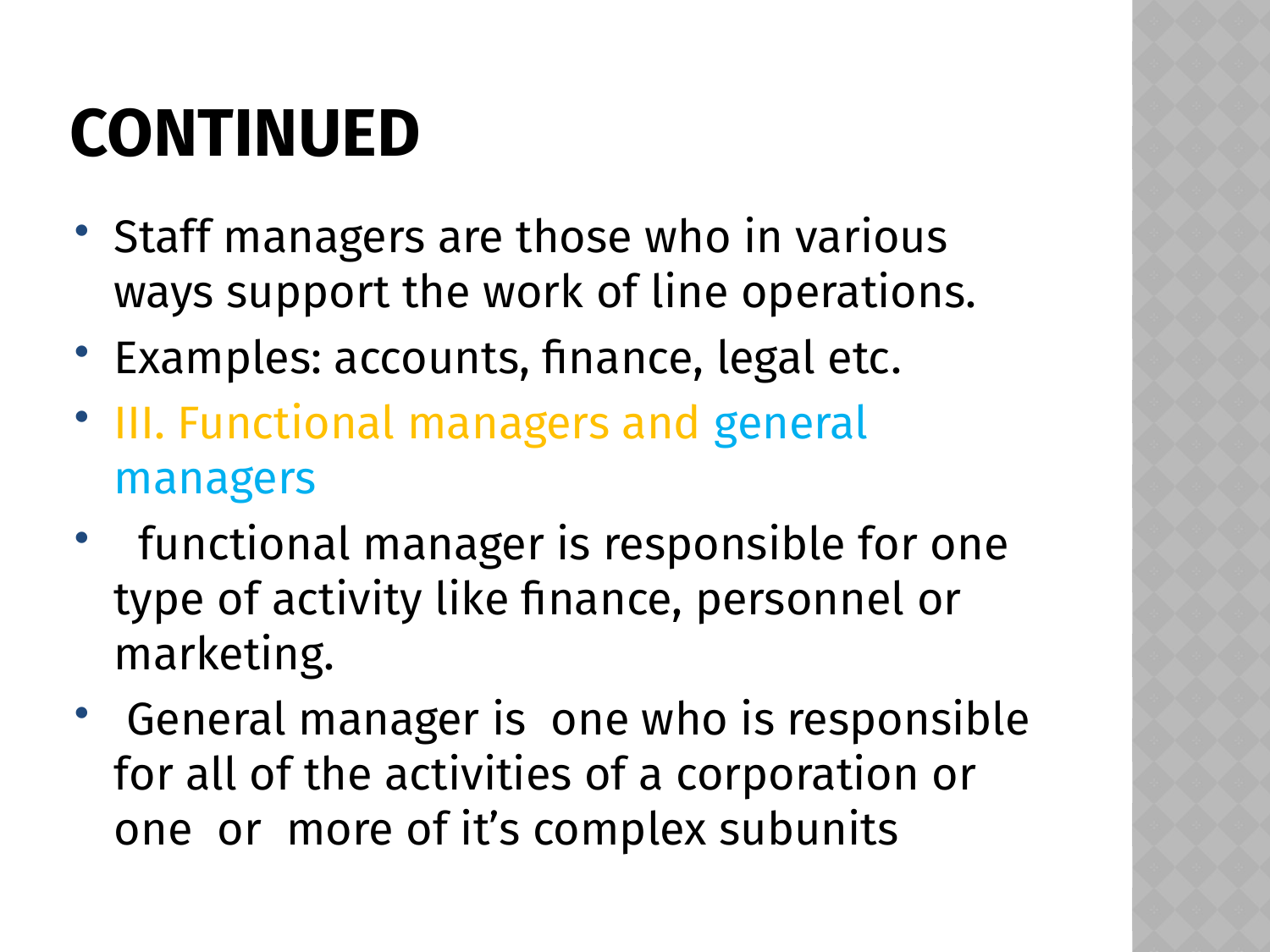

# continued
Staff managers are those who in various ways support the work of line operations.
Examples: accounts, finance, legal etc.
III. Functional managers and general managers
  functional manager is responsible for one type of activity like finance, personnel or marketing.
 General manager is  one who is responsible for all of the activities of a corporation or one  or  more of it’s complex subunits